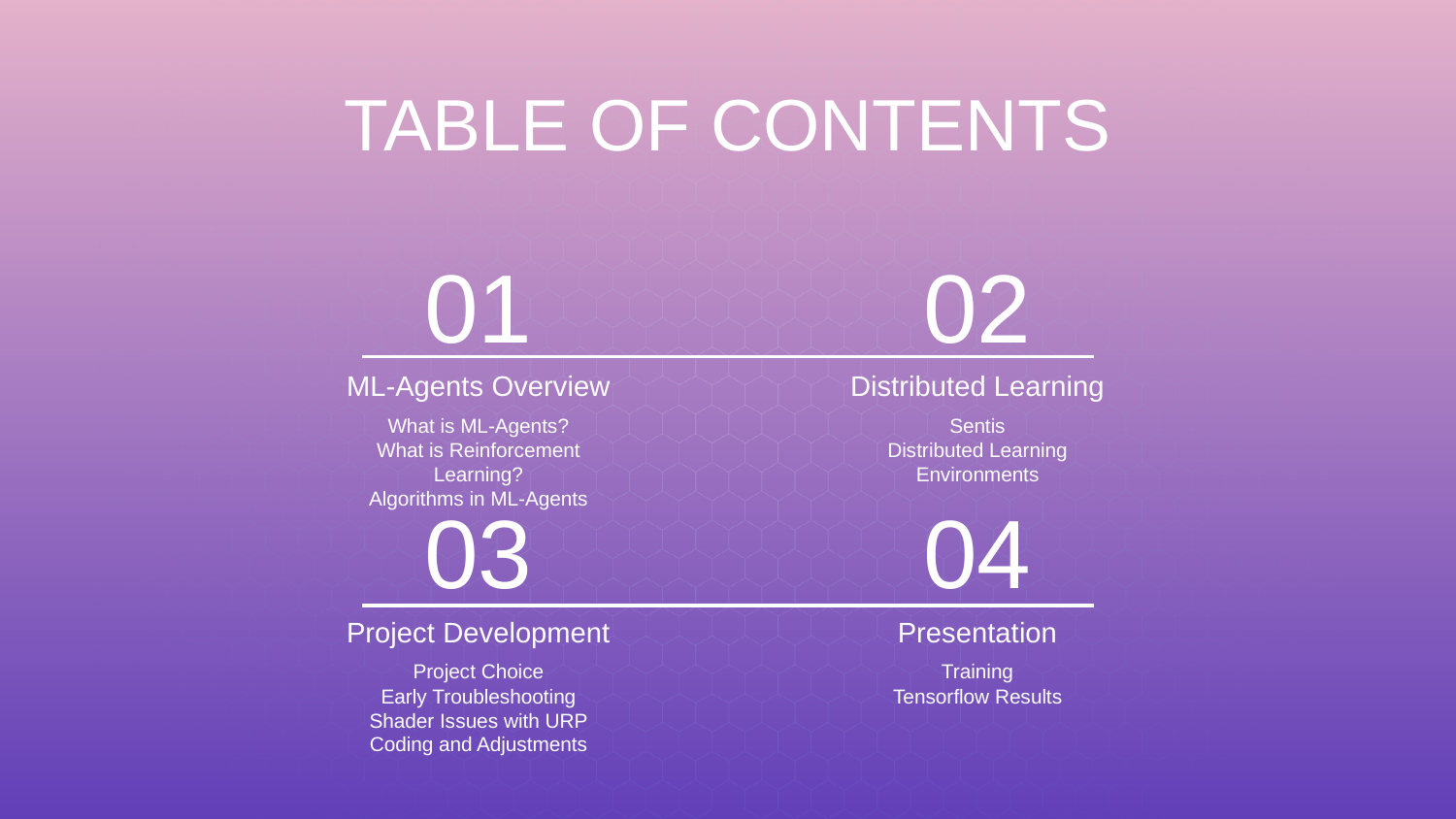

TABLE OF CONTENTS
01
02
# ML-Agents Overview
Distributed Learning
What is ML-Agents?
What is Reinforcement Learning?
Algorithms in ML-Agents
Sentis
Distributed Learning Environments
03
04
Project Development
Presentation
Project Choice
Early Troubleshooting
Shader Issues with URP
Coding and Adjustments
Training
Tensorflow Results